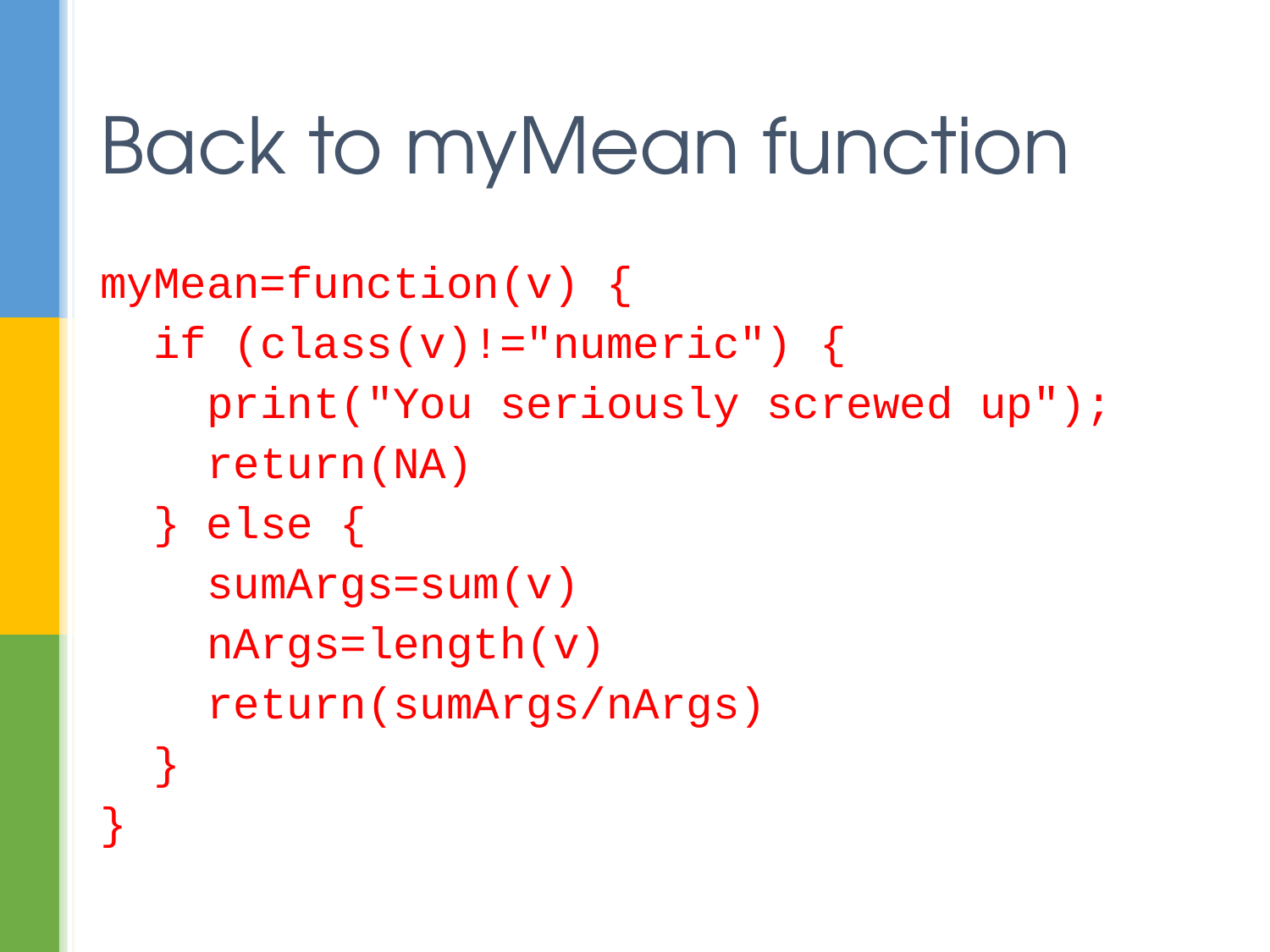

# Back to myMean function
myMean=function(v) {
  if (class(v)!="numeric") {
    print("You seriously screwed up");
    return(NA)
  } else {
    sumArgs=sum(v)
    nArgs=length(v)
    return(sumArgs/nArgs)
  }
}